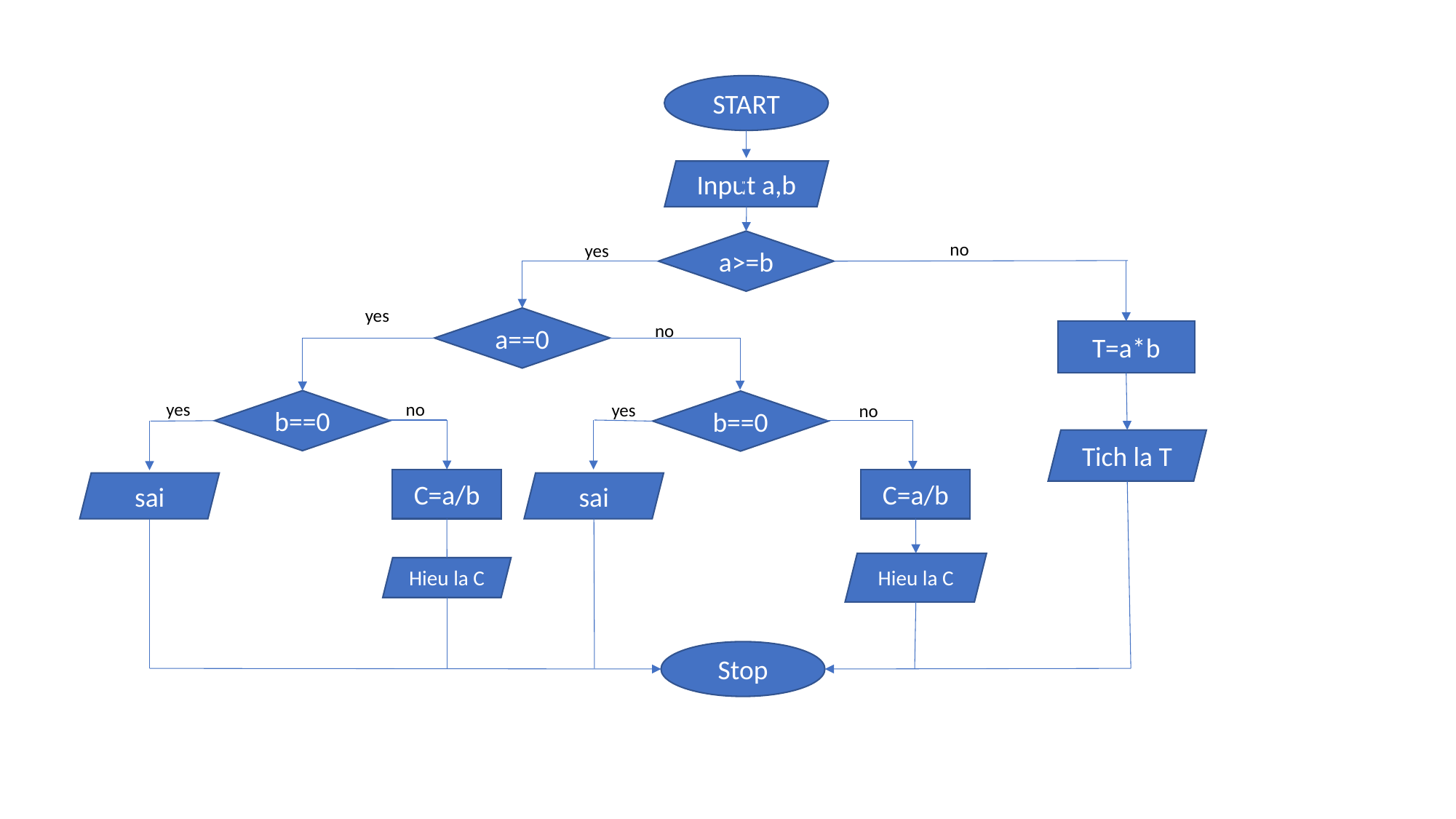

START
Input a,b
a>=b
no
yes
yes
a==0
no
T=a*b
b==0
b==0
yes
no
yes
no
Tich la T
C=a/b
C=a/b
sai
sai
Hieu la C
Hieu la C
Stop